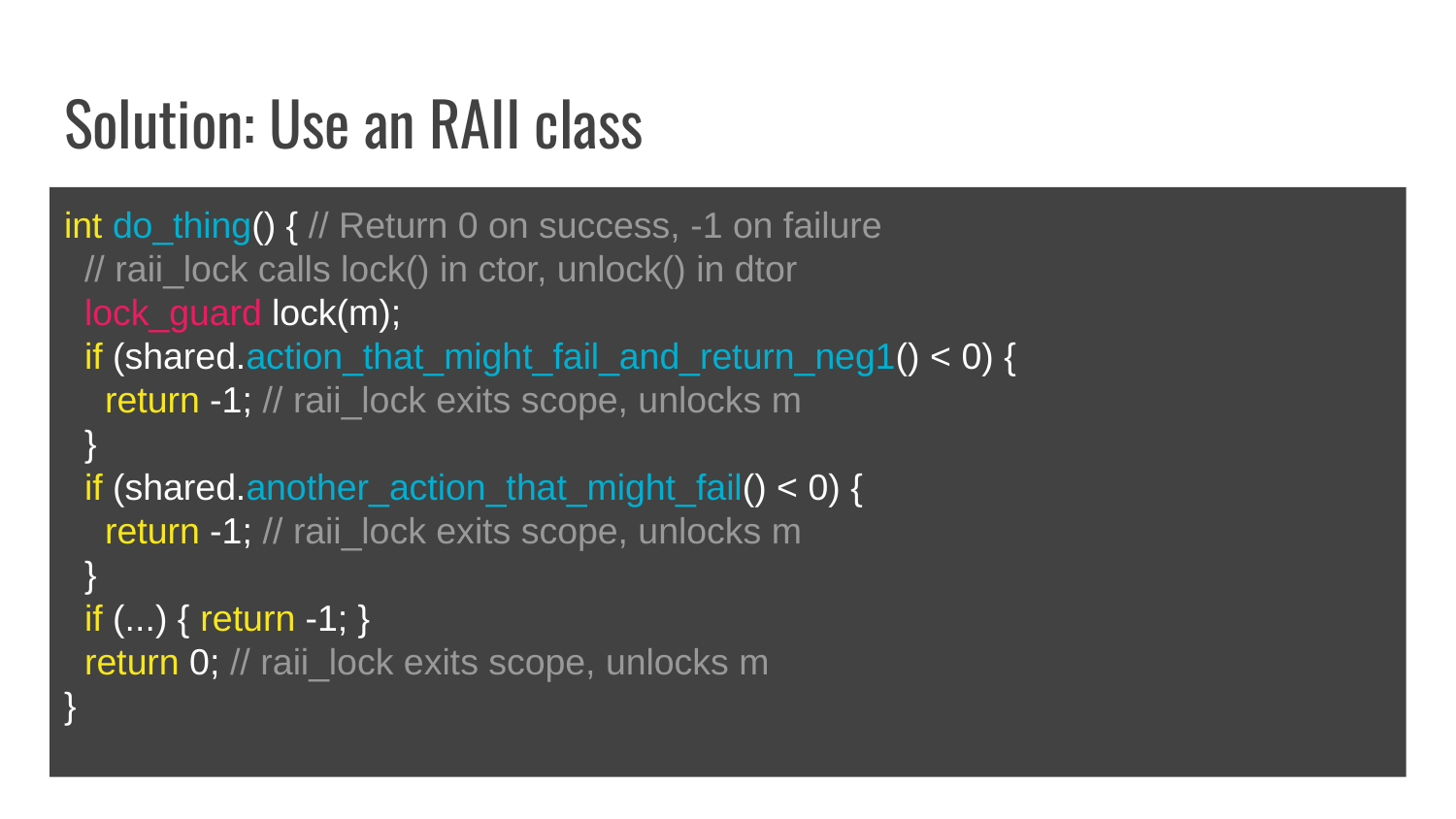

# Solution: Use an RAII class
int do_thing() { // Return 0 on success, -1 on failure
  // raii_lock calls lock() in ctor, unlock() in dtor
  lock_guard lock(m);
  if (shared.action_that_might_fail_and_return_neg1() < 0) {
    return -1; // raii_lock exits scope, unlocks m
  }
  if (shared.another_action_that_might_fail() < 0) {
    return -1; // raii_lock exits scope, unlocks m
  }
  if (...) { return -1; }
  return 0; // raii_lock exits scope, unlocks m
}